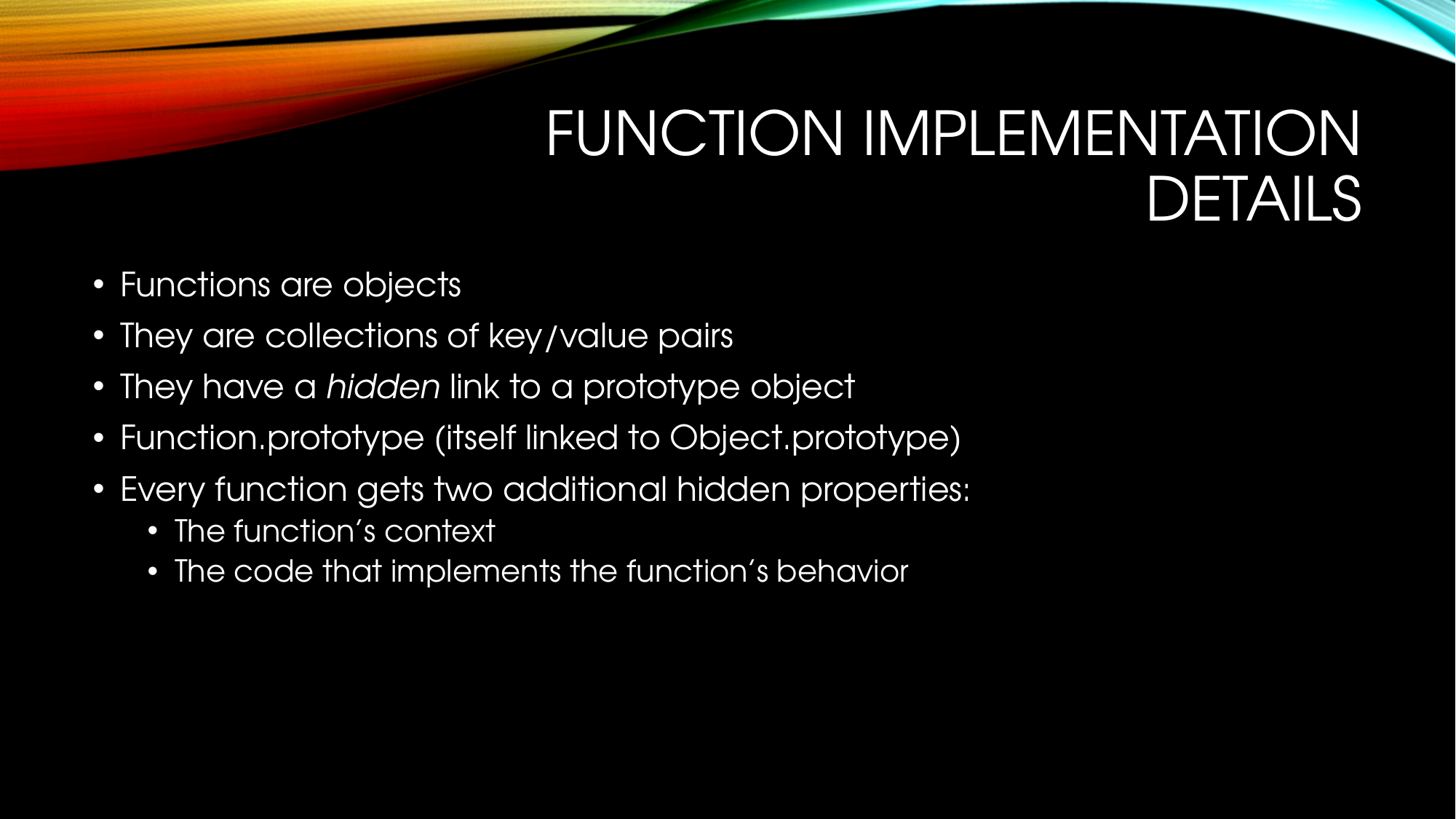

# Function Implementation Details
Functions are objects
They are collections of key/value pairs
They have a hidden link to a prototype object
Function.prototype (itself linked to Object.prototype)
Every function gets two additional hidden properties:
The function’s context
The code that implements the function’s behavior